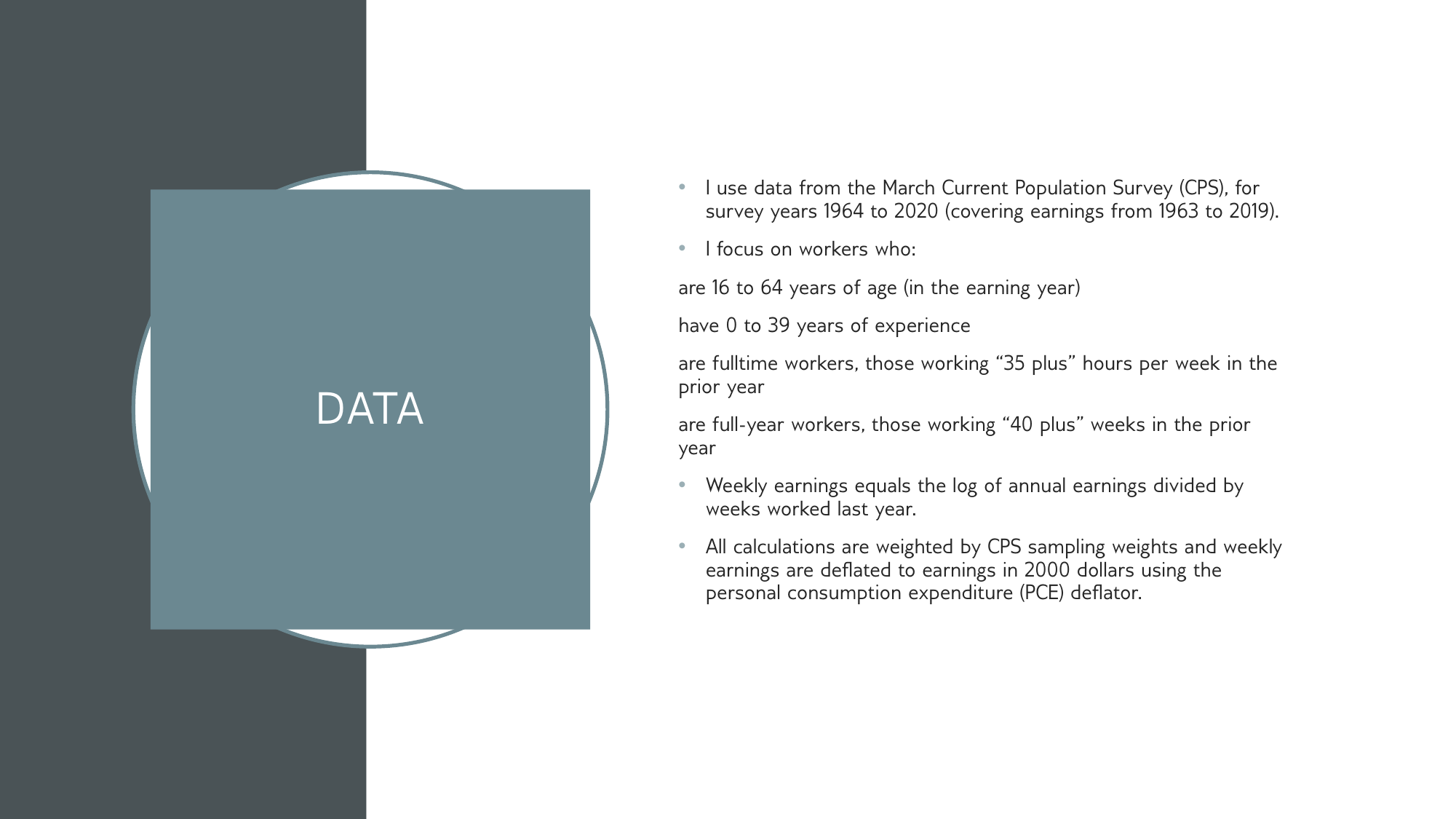

I use data from the March Current Population Survey (CPS), for survey years 1964 to 2020 (covering earnings from 1963 to 2019).
I focus on workers who:
are 16 to 64 years of age (in the earning year)
have 0 to 39 years of experience
are full­time workers, those working “35­ plus” hours per week in the prior year
are full­-year workers, those working “40­ plus” weeks in the prior year
Weekly earnings equals the log of annual earnings divided by weeks worked last year.
All calculations are weighted by CPS sampling weights and weekly earnings are deflated to earnings in 2000 dollars using the personal consumption expenditure (PCE) deflator.

# Data